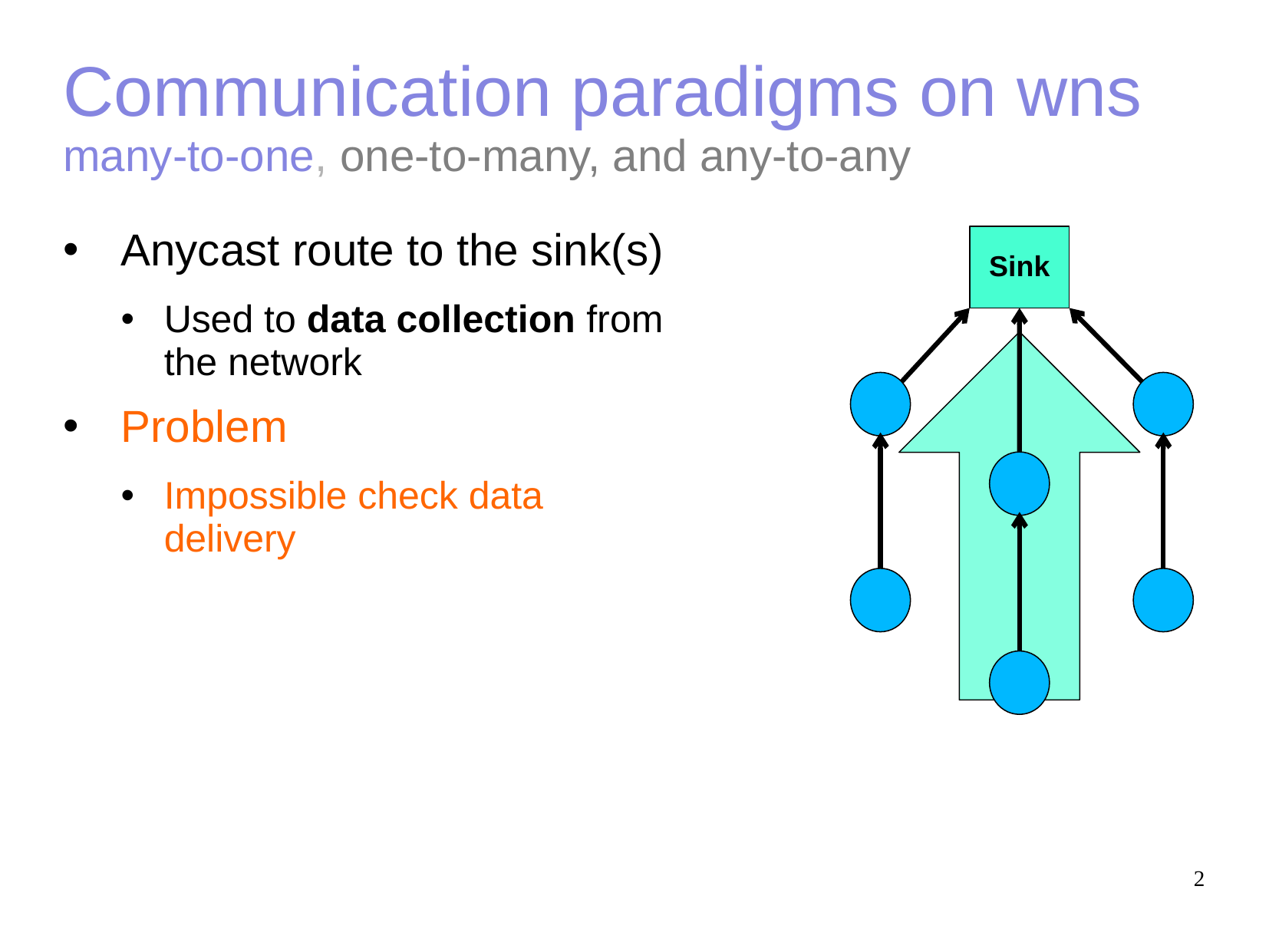

# Communication paradigms on wns many-to-one, one-to-many, and any-to-any
Anycast route to the sink(s)
Used to data collection from the network
Problem
Impossible check data delivery

Sink

2